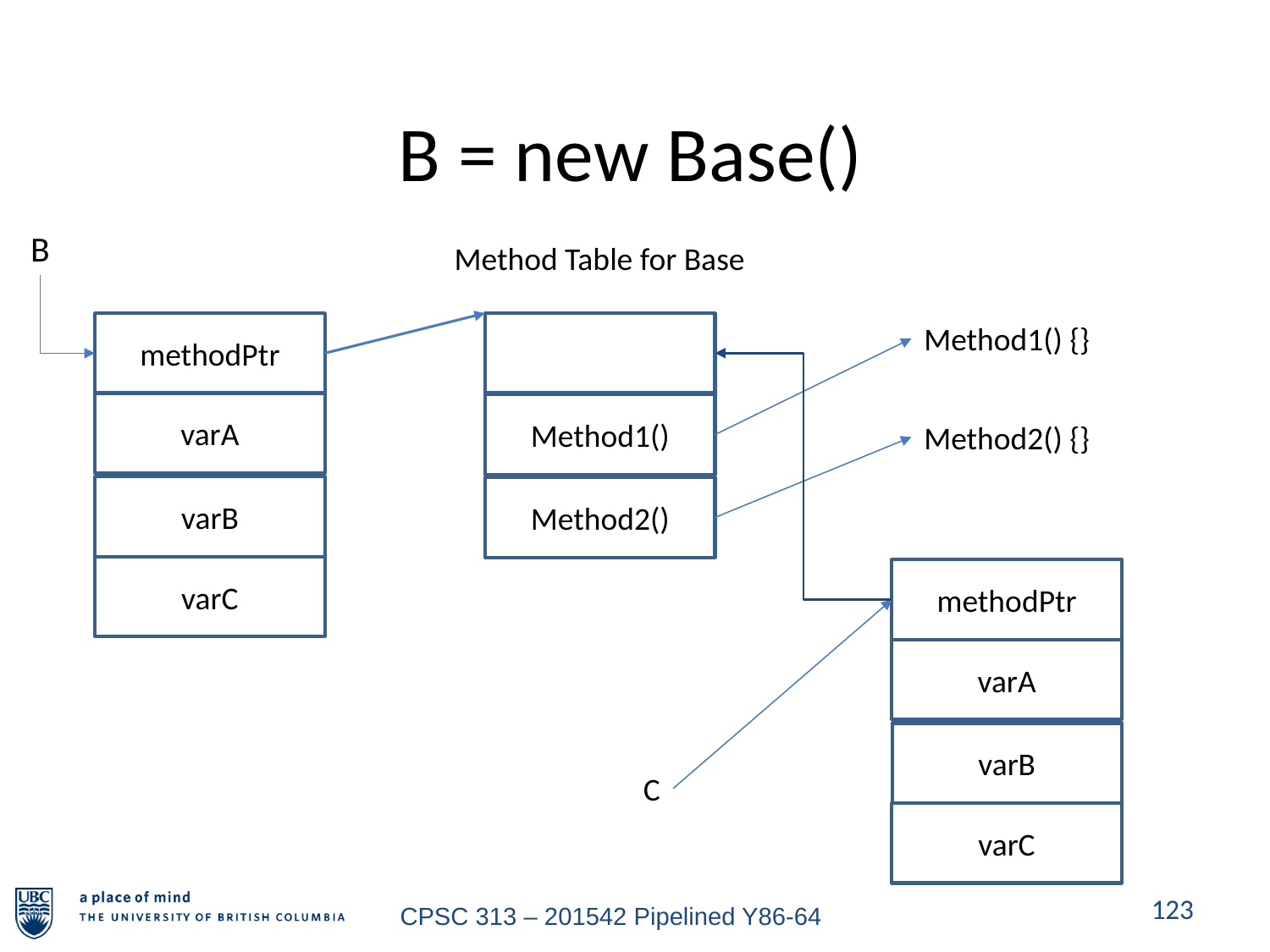

# B = new Base()
B
Method Table for Base
methodPtr
varA
varB
varC

Method1()
Method2()
Method1() {}
methodPtr
varA
varB
varC
C
Method2() {}
123